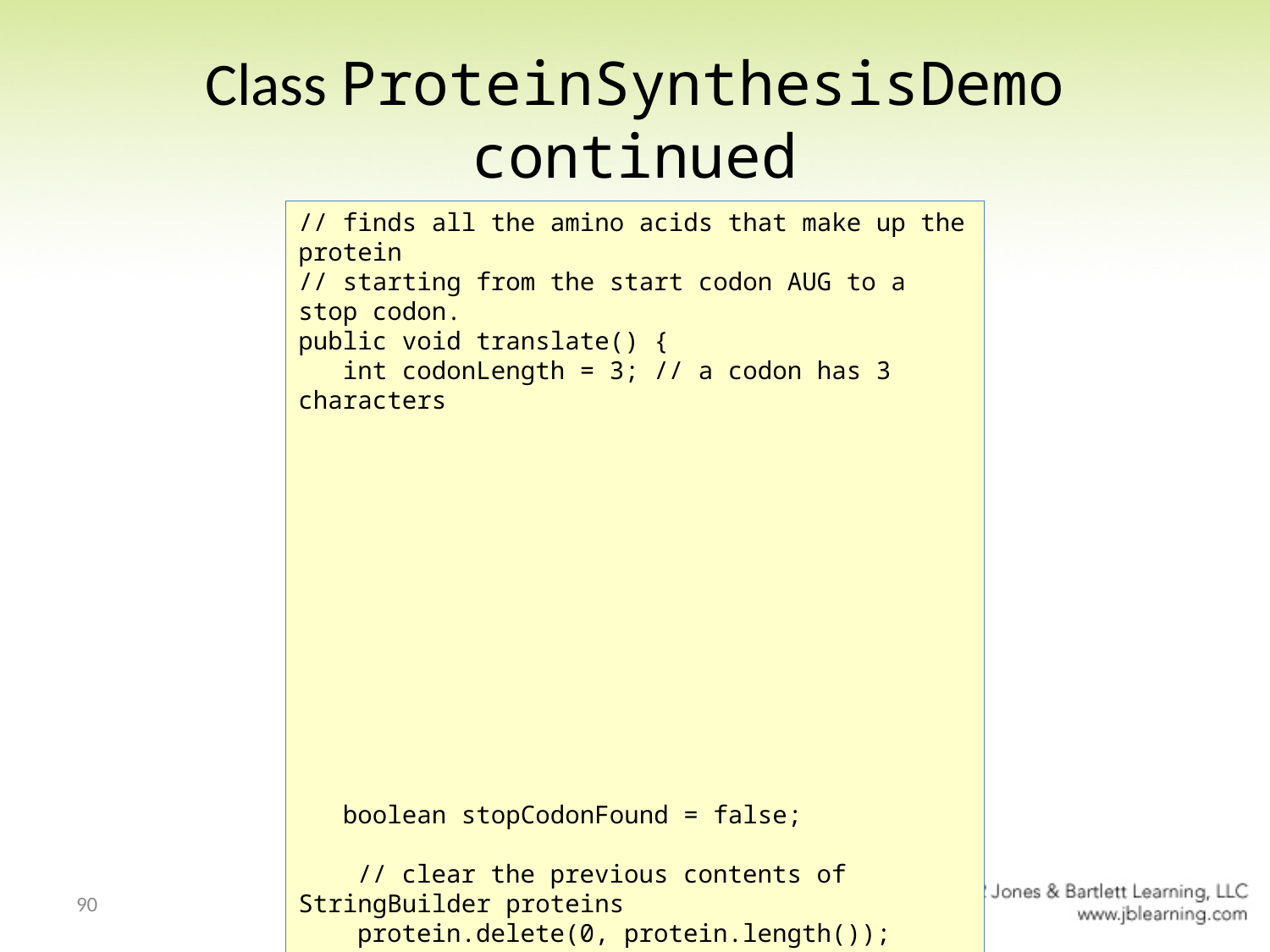

# Class ProteinSynthesisDemo continued
// finds all the amino acids that make up the protein
// starting from the start codon AUG to a stop codon.
public void translate() {
   int codonLength = 3; // a codon has 3 characters
   boolean stopCodonFound = false;

    // clear the previous contents of StringBuilder proteins
    protein.delete(0, protein.length());

    // find the index where the starting codon "AUG" occurs
    int index = rnaStrand.indexOf("AUG");
    if (index != -1) {
      // get protein for this codon "AUG"
      protein.append(getAminoAcid("AUG"));
      protein.append(" ");
    } else {
      System.out.println("Starting codon AUG not found");
      System.exit(1);
    }
}

90
Chapter 7  Arrays and Strings